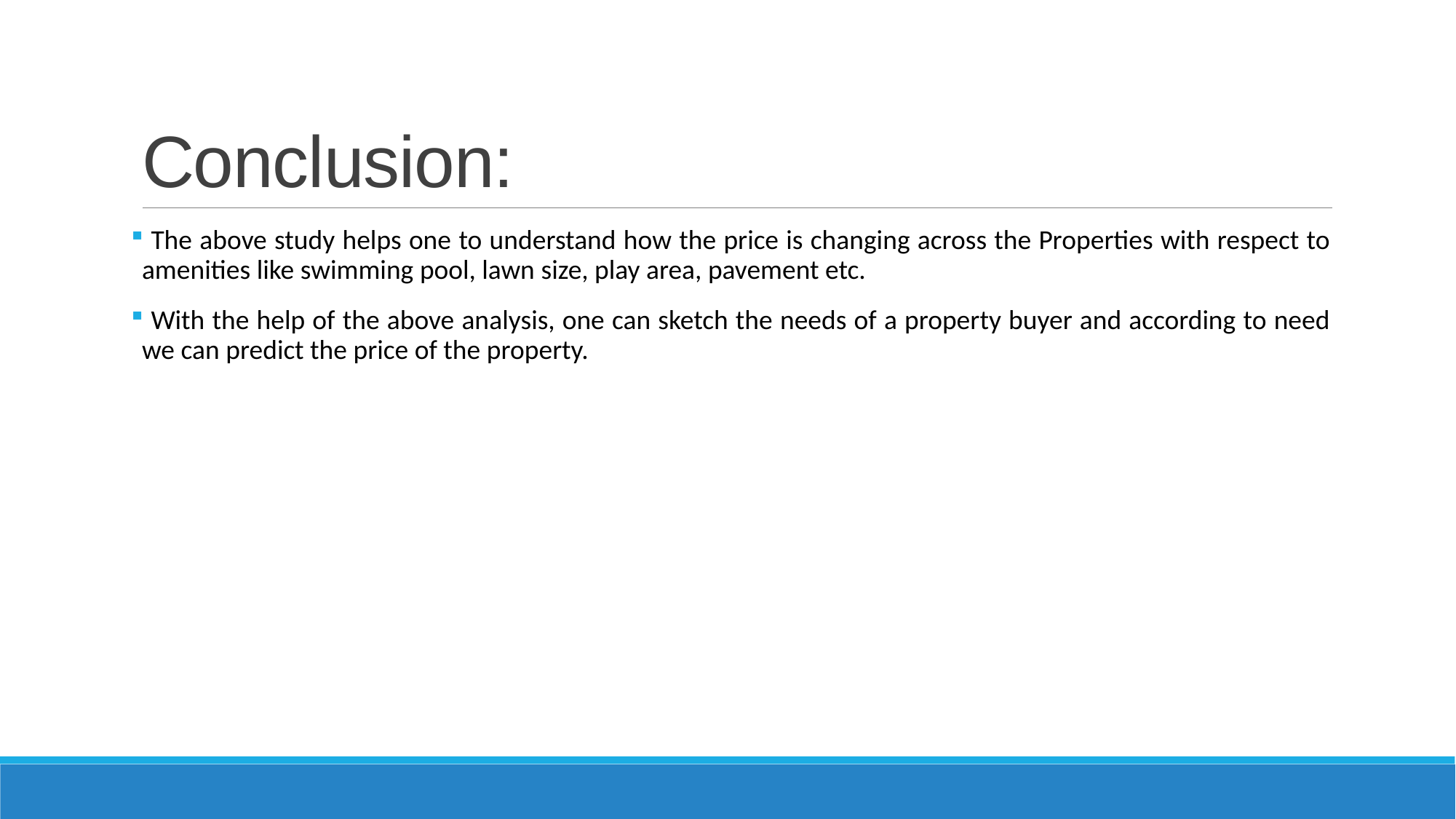

# Conclusion:
 The above study helps one to understand how the price is changing across the Properties with respect to amenities like swimming pool, lawn size, play area, pavement etc.
 With the help of the above analysis, one can sketch the needs of a property buyer and according to need we can predict the price of the property.